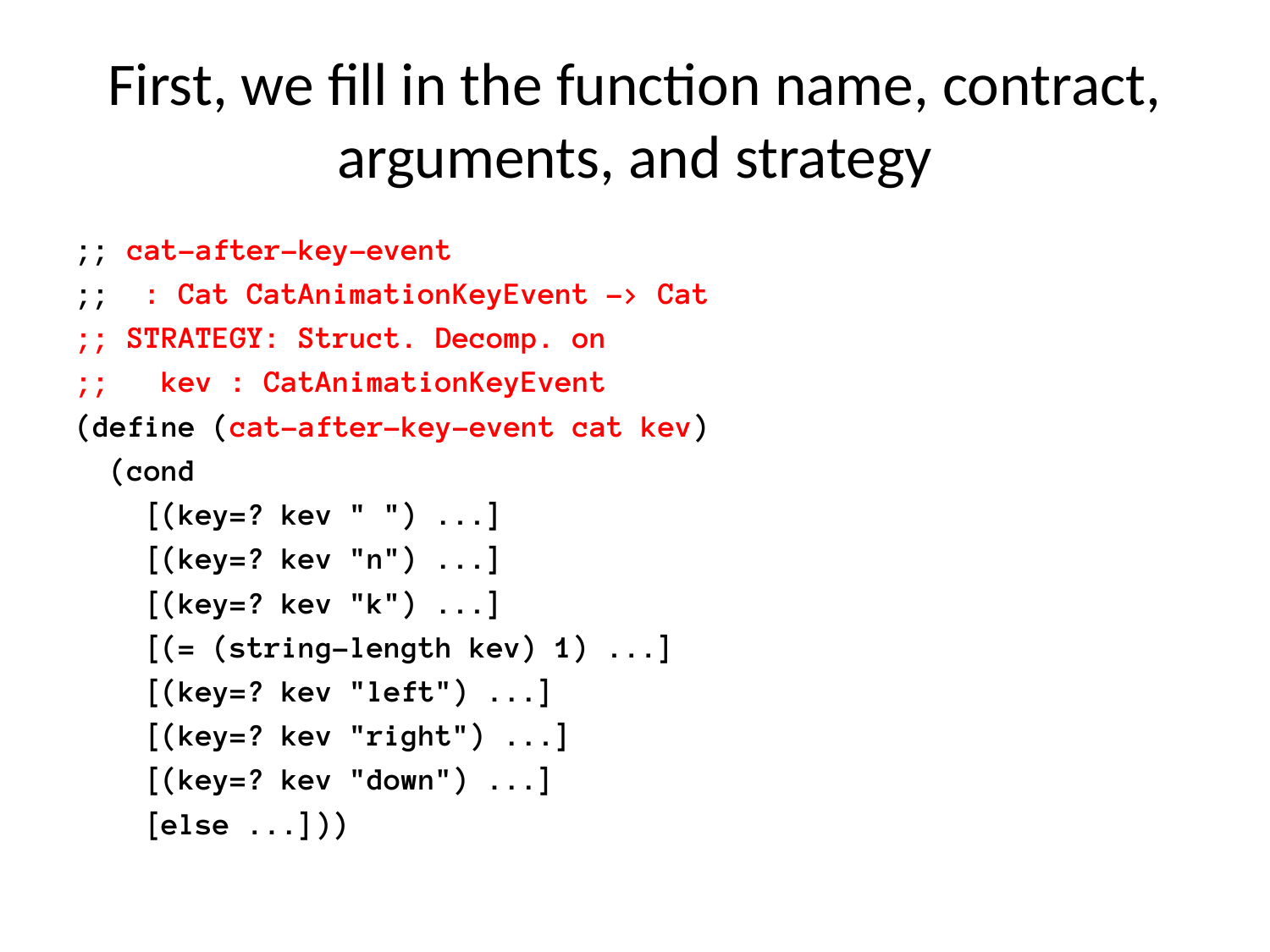

# First, we fill in the function name, contract, arguments, and strategy
;; cat-after-key-event
;;  : Cat CatAnimationKeyEvent -> Cat
;; STRATEGY: Struct. Decomp. on
;;   kev : CatAnimationKeyEvent
(define (cat-after-key-event cat kev)
  (cond
    [(key=? kev " ") ...]
    [(key=? kev "n") ...]
    [(key=? kev "k") ...]
    [(= (string-length kev) 1) ...]
    [(key=? kev "left") ...]
    [(key=? kev "right") ...]
    [(key=? kev "down") ...]
    [else ...]))